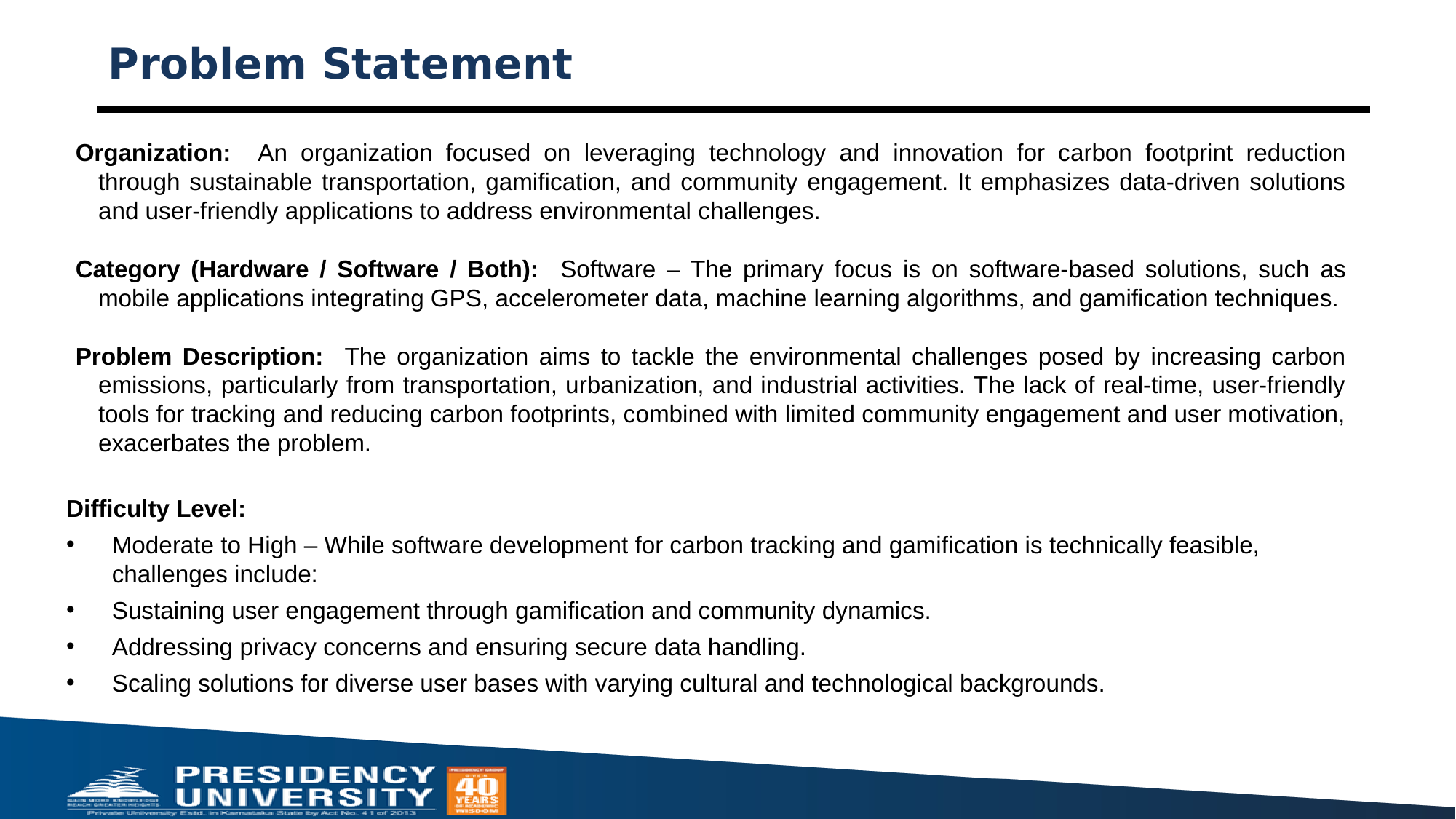

# Problem Statement
Organization:  An organization focused on leveraging technology and innovation for carbon footprint reduction through sustainable transportation, gamification, and community engagement. It emphasizes data-driven solutions and user-friendly applications to address environmental challenges.

Category (Hardware / Software / Both):  Software – The primary focus is on software-based solutions, such as mobile applications integrating GPS, accelerometer data, machine learning algorithms, and gamification techniques.

Problem Description:  The organization aims to tackle the environmental challenges posed by increasing carbon emissions, particularly from transportation, urbanization, and industrial activities. The lack of real-time, user-friendly tools for tracking and reducing carbon footprints, combined with limited community engagement and user motivation, exacerbates the problem.

Difficulty Level:
Moderate to High – While software development for carbon tracking and gamification is technically feasible, challenges include:
Sustaining user engagement through gamification and community dynamics.
Addressing privacy concerns and ensuring secure data handling.
Scaling solutions for diverse user bases with varying cultural and technological backgrounds.